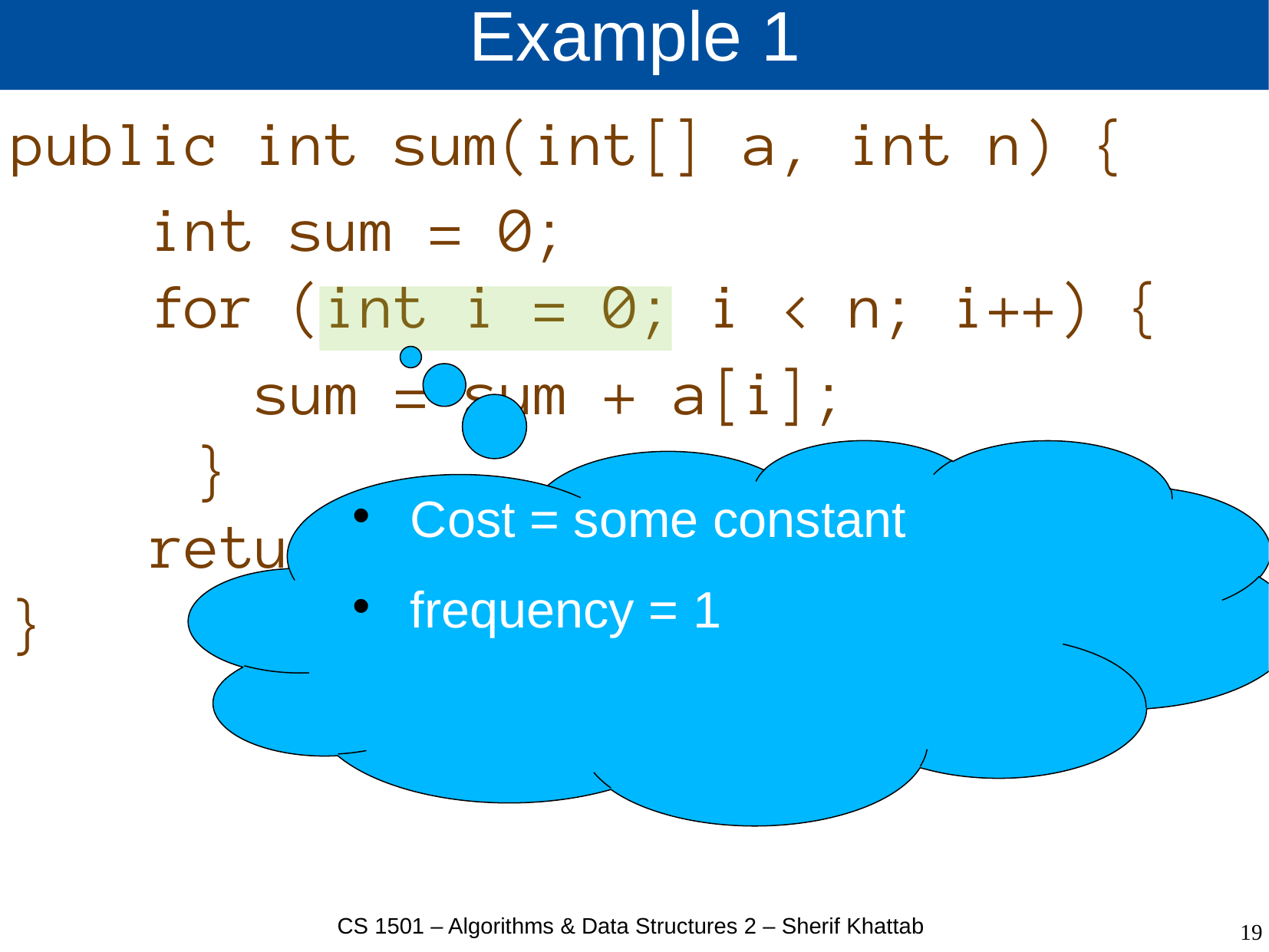

# Example 1
public int sum(int[] a, int n) {
    int sum = 0;
    for (int i = 0; i < n; i++) {
       sum = sum + a[i];
	  }
    return sum;
}

Cost = some constant

frequency = 1
CS 1501 – Algorithms & Data Structures 2 – Sherif Khattab
19